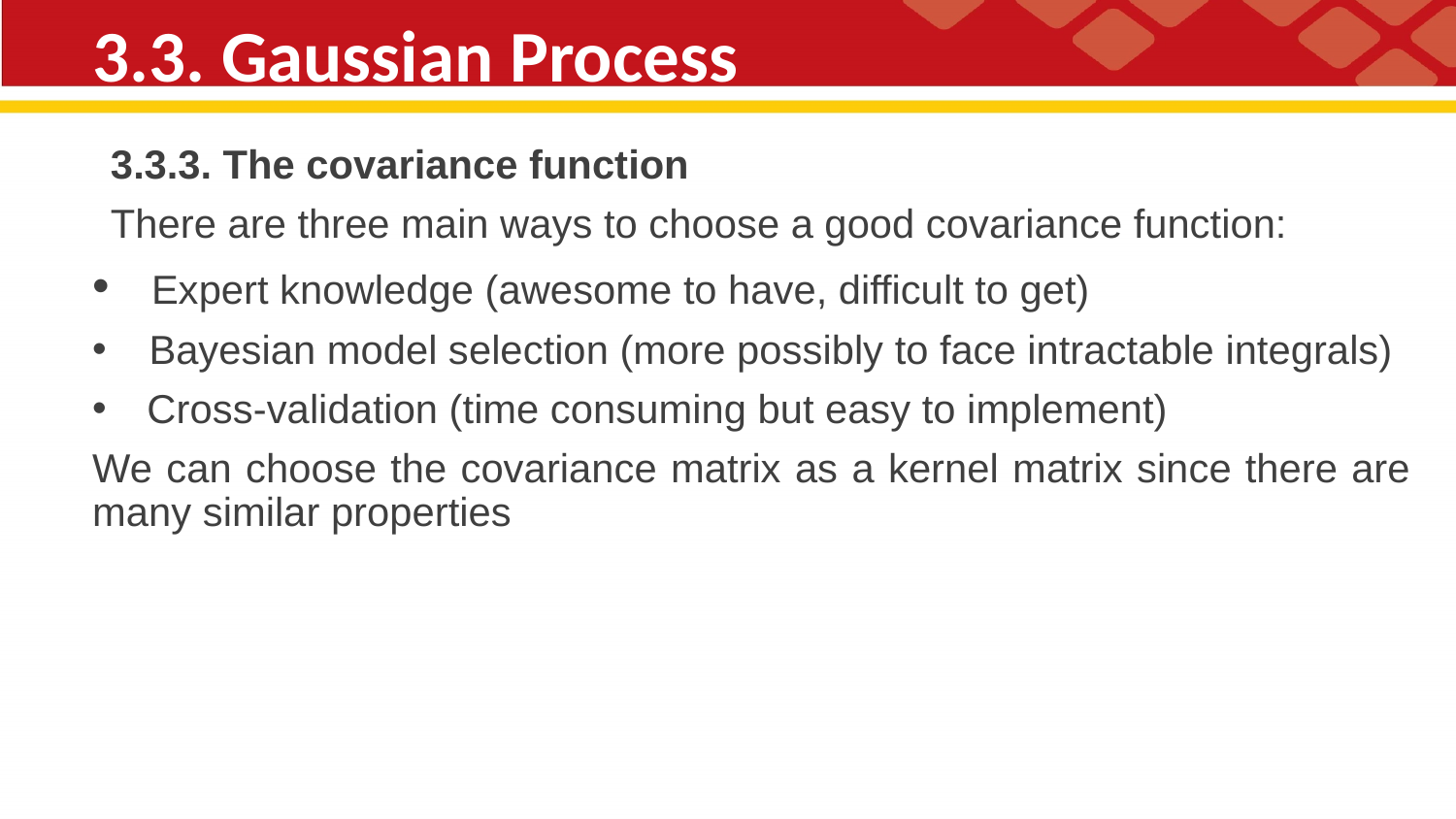

# 3.3. Gaussian Process
3.3.3. The covariance function
There are three main ways to choose a good covariance function:
 Expert knowledge (awesome to have, difficult to get)
 Bayesian model selection (more possibly to face intractable integrals)
Cross-validation (time consuming but easy to implement)
We can choose the covariance matrix as a kernel matrix since there are many similar properties